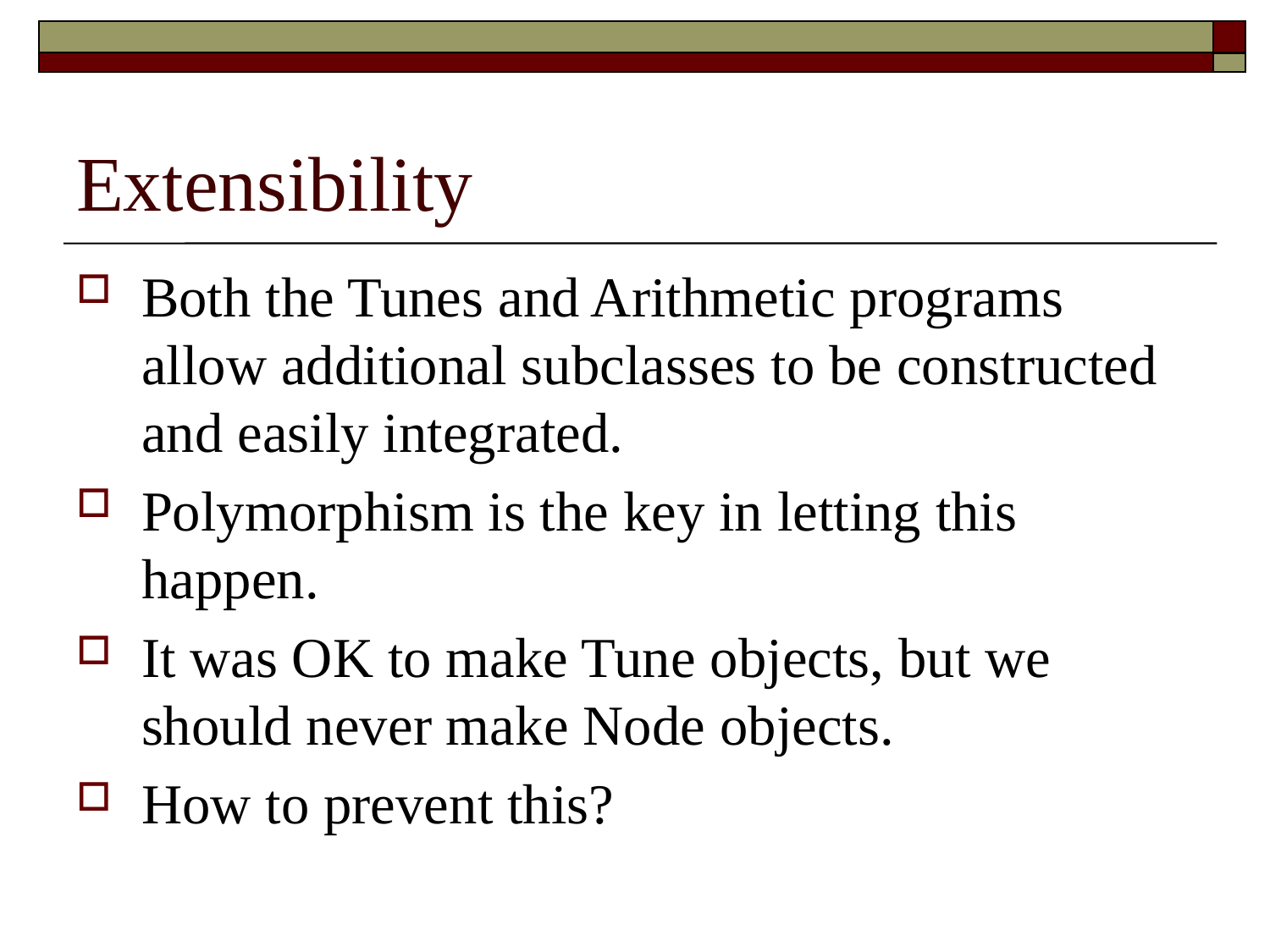

# Extensibility
Both the Tunes and Arithmetic programs allow additional subclasses to be constructed and easily integrated.
Polymorphism is the key in letting this happen.
It was OK to make Tune objects, but we should never make Node objects.
How to prevent this?